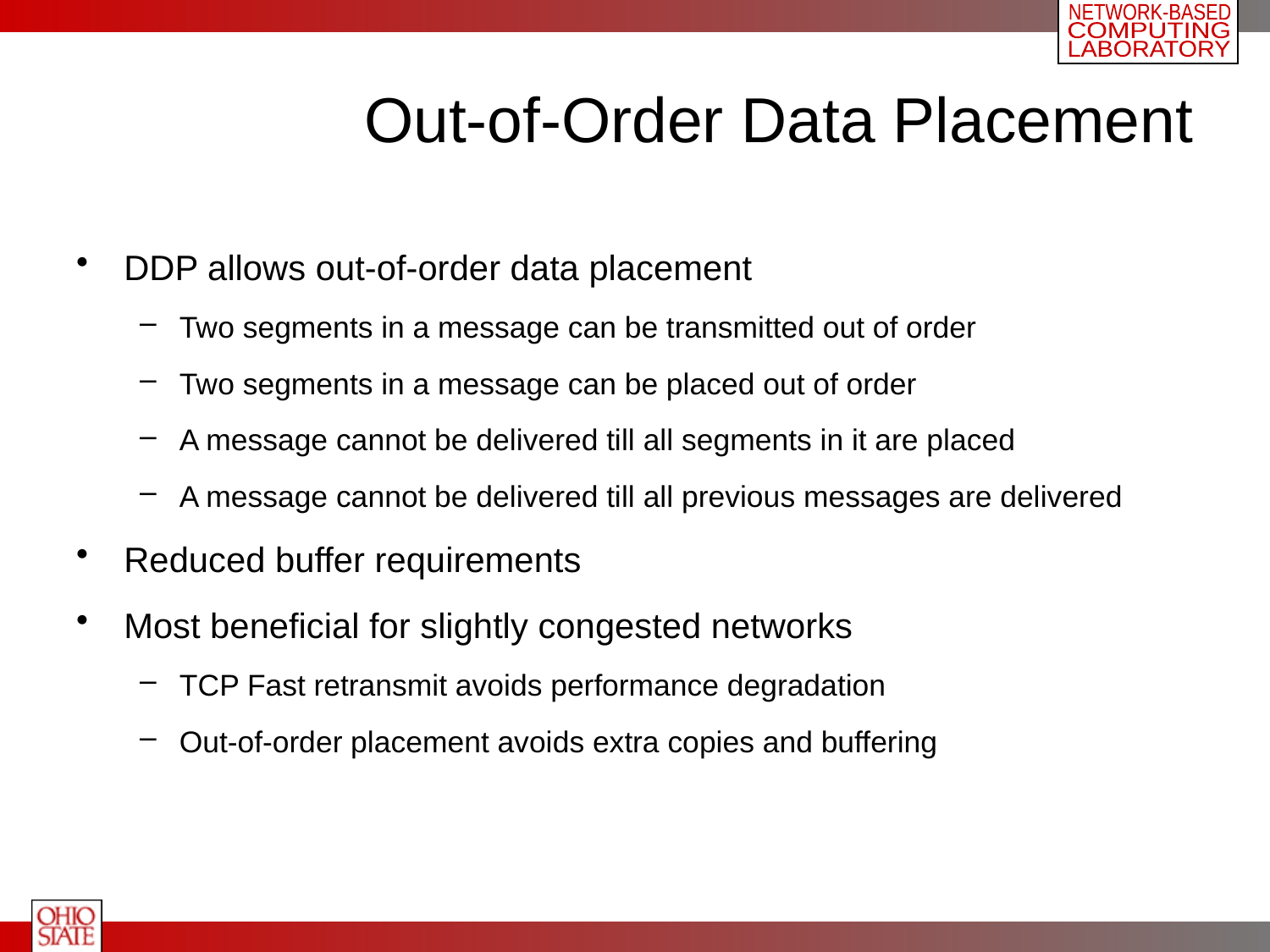

# Out-of-Order Data Placement
DDP allows out-of-order data placement
Two segments in a message can be transmitted out of order
Two segments in a message can be placed out of order
A message cannot be delivered till all segments in it are placed
A message cannot be delivered till all previous messages are delivered
Reduced buffer requirements
Most beneficial for slightly congested networks
TCP Fast retransmit avoids performance degradation
Out-of-order placement avoids extra copies and buffering